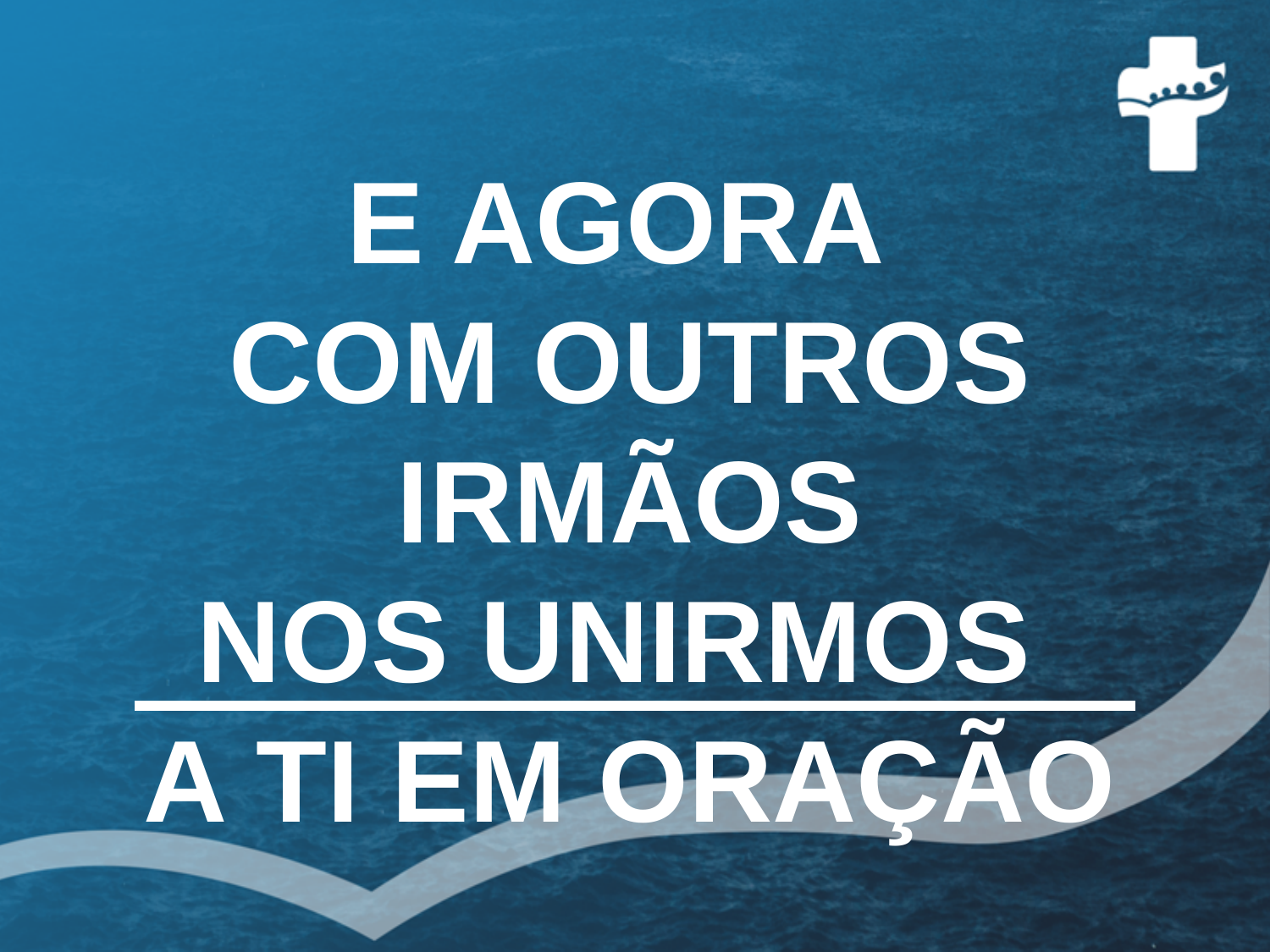

E AGORA
COM OUTROS IRMÃOS
NOS UNIRMOS
A TI EM ORAÇÃO